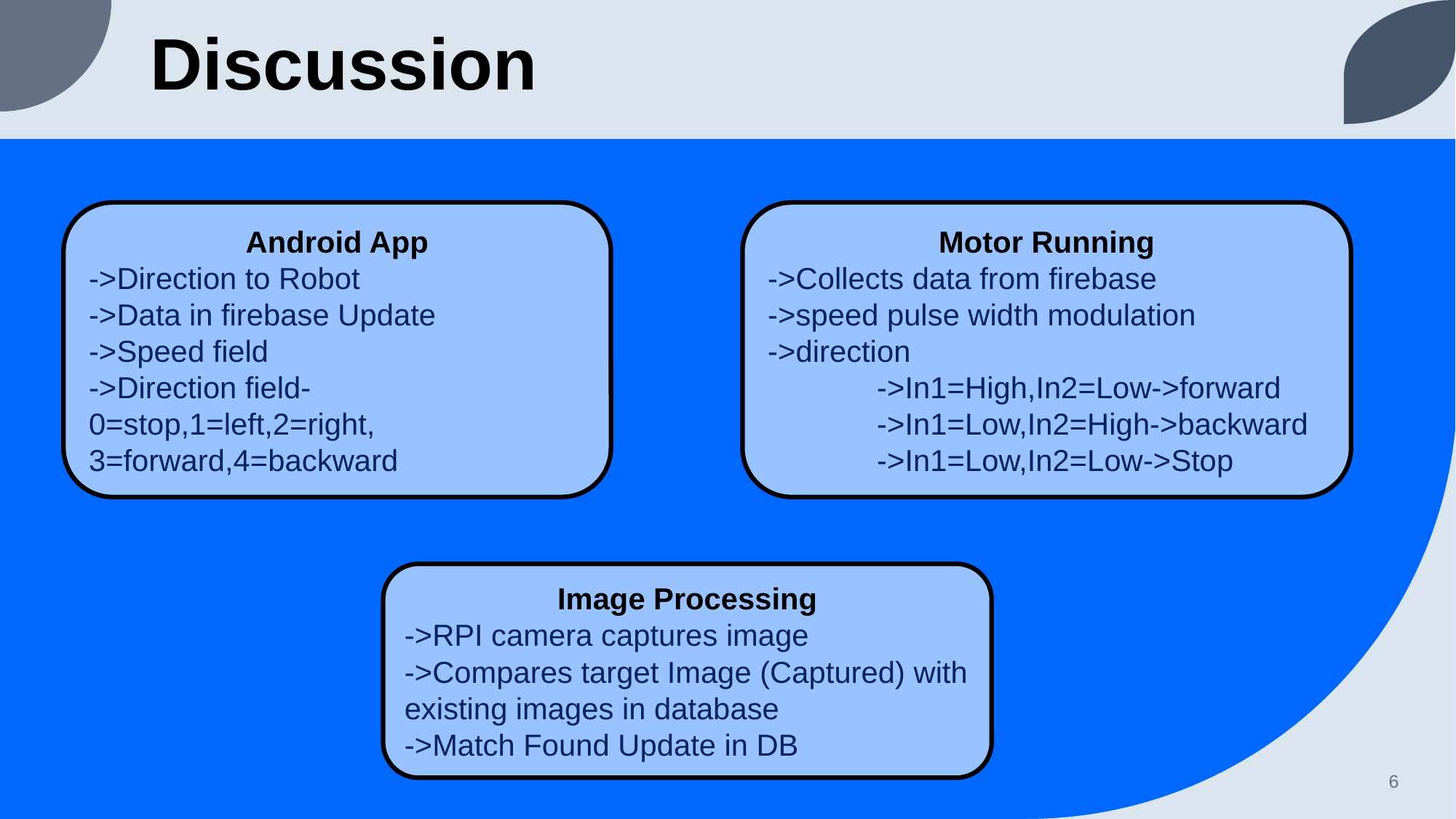

# Discussion
Android App
->Direction to Robot
->Data in firebase Update
->Speed field
->Direction field-0=stop,1=left,2=right,
3=forward,4=backward
Motor Running
->Collects data from firebase
->speed pulse width modulation
->direction
	->In1=High,In2=Low->forward
	->In1=Low,In2=High->backward
	->In1=Low,In2=Low->Stop
Image Processing
->RPI camera captures image
->Compares target Image (Captured) with existing images in database
->Match Found Update in DB
6